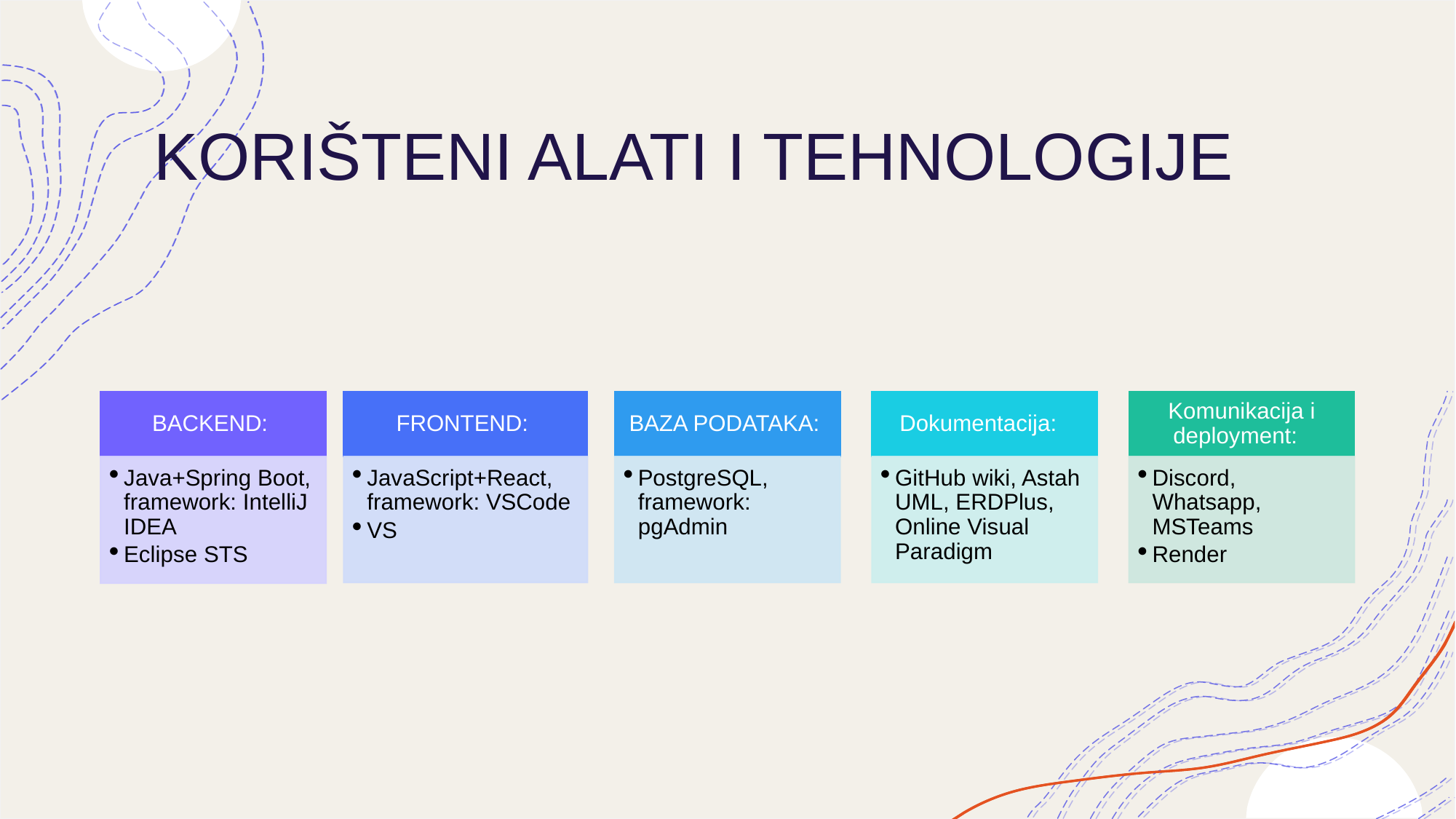

# KORIŠTENI ALATI I TEHNOLOGIJE

BACKEND:
FRONTEND:
BAZA PODATAKA:
Dokumentacija:
Komunikacija i deployment:
Java+Spring Boot, framework: IntelliJ IDEA
Eclipse STS
JavaScript+React, framework: VSCode
VS
PostgreSQL, framework: pgAdmin
GitHub wiki, Astah UML, ERDPlus, Online Visual Paradigm
Discord, Whatsapp,
MSTeams
Render